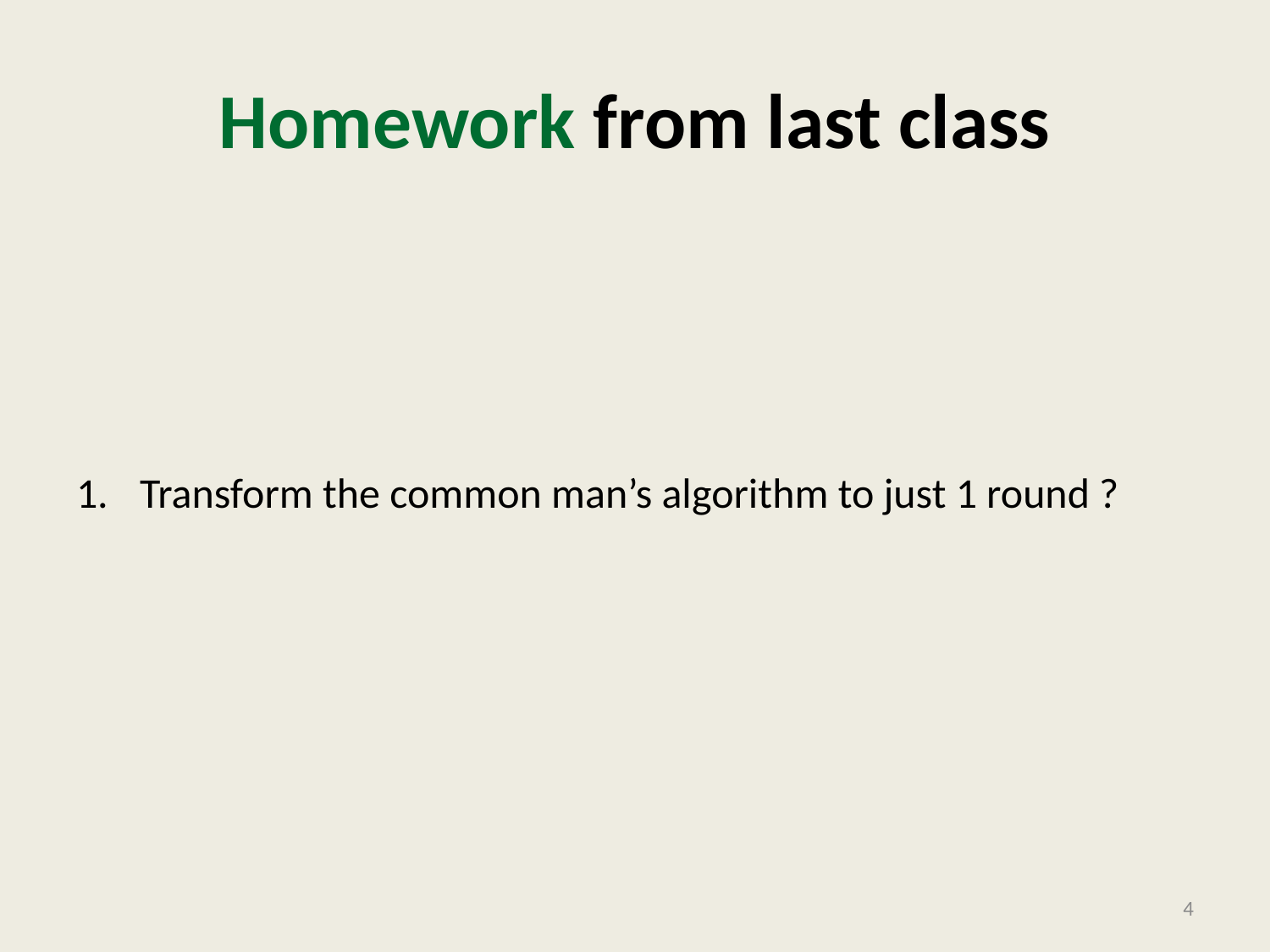

# Homework from last class

Transform the common man’s algorithm to just 1 round ?

4